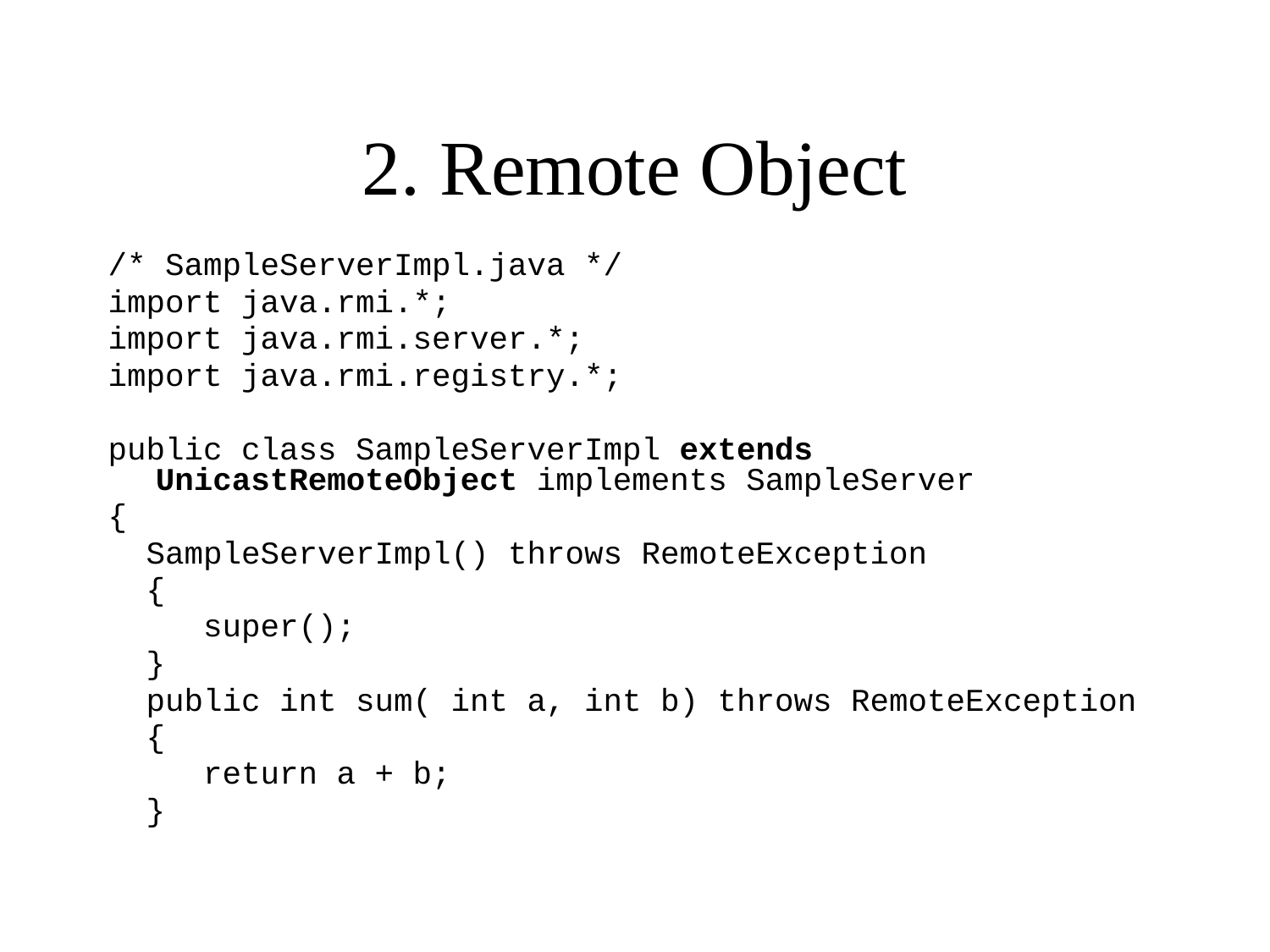

# 2. Remote Object
/* SampleServerImpl.java */
import java.rmi.*;
import java.rmi.server.*;
import java.rmi.registry.*;

public class SampleServerImpl extends UnicastRemoteObject implements SampleServer
{
  SampleServerImpl() throws RemoteException
  {
     super();
  }
  public int sum( int a, int b) throws RemoteException
  {
     return a + b;
  }